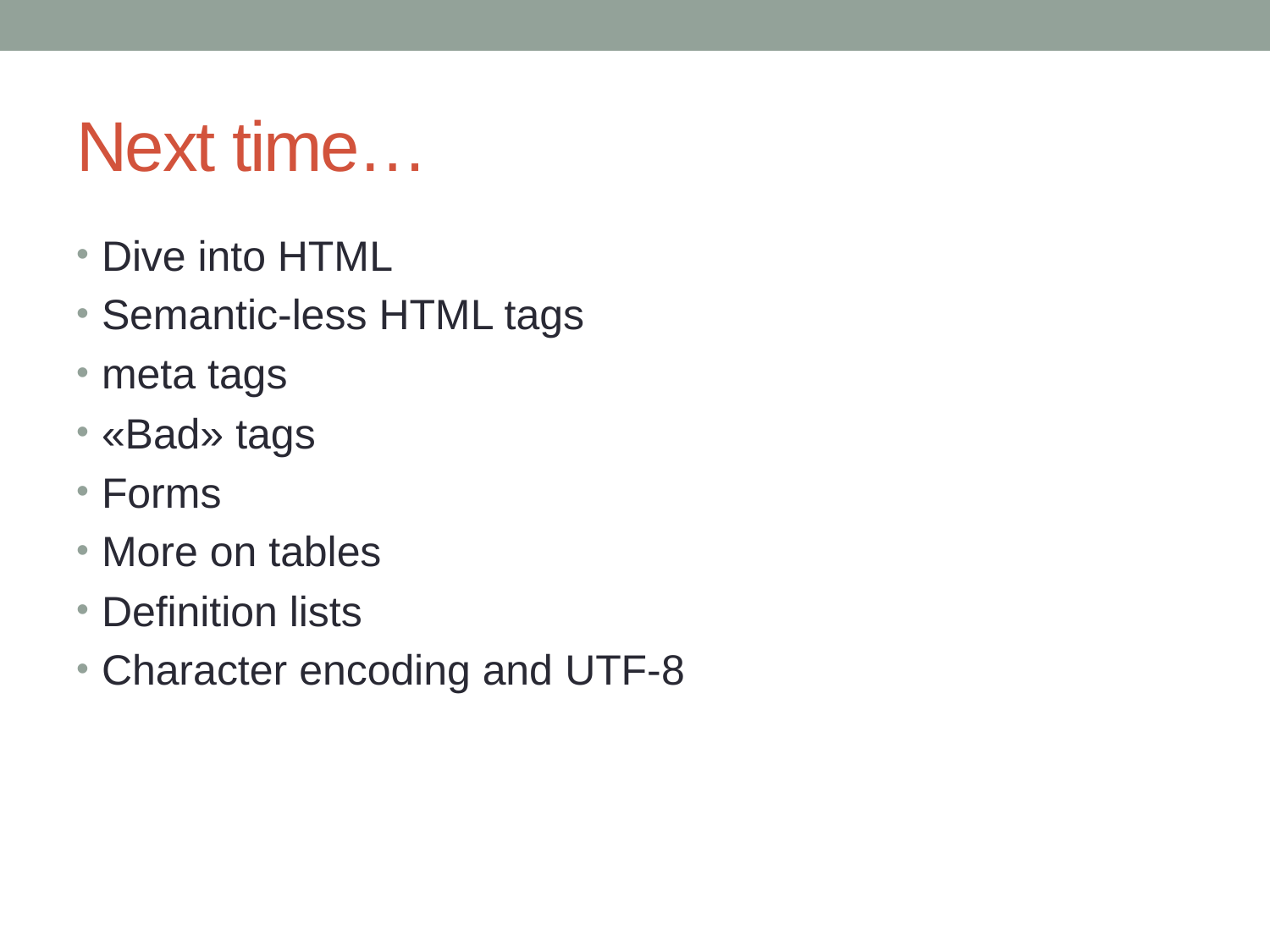

# Next time…
Dive into HTML
Semantic-less HTML tags
meta tags
«Bad» tags
Forms
More on tables
Definition lists
Character encoding and UTF-8